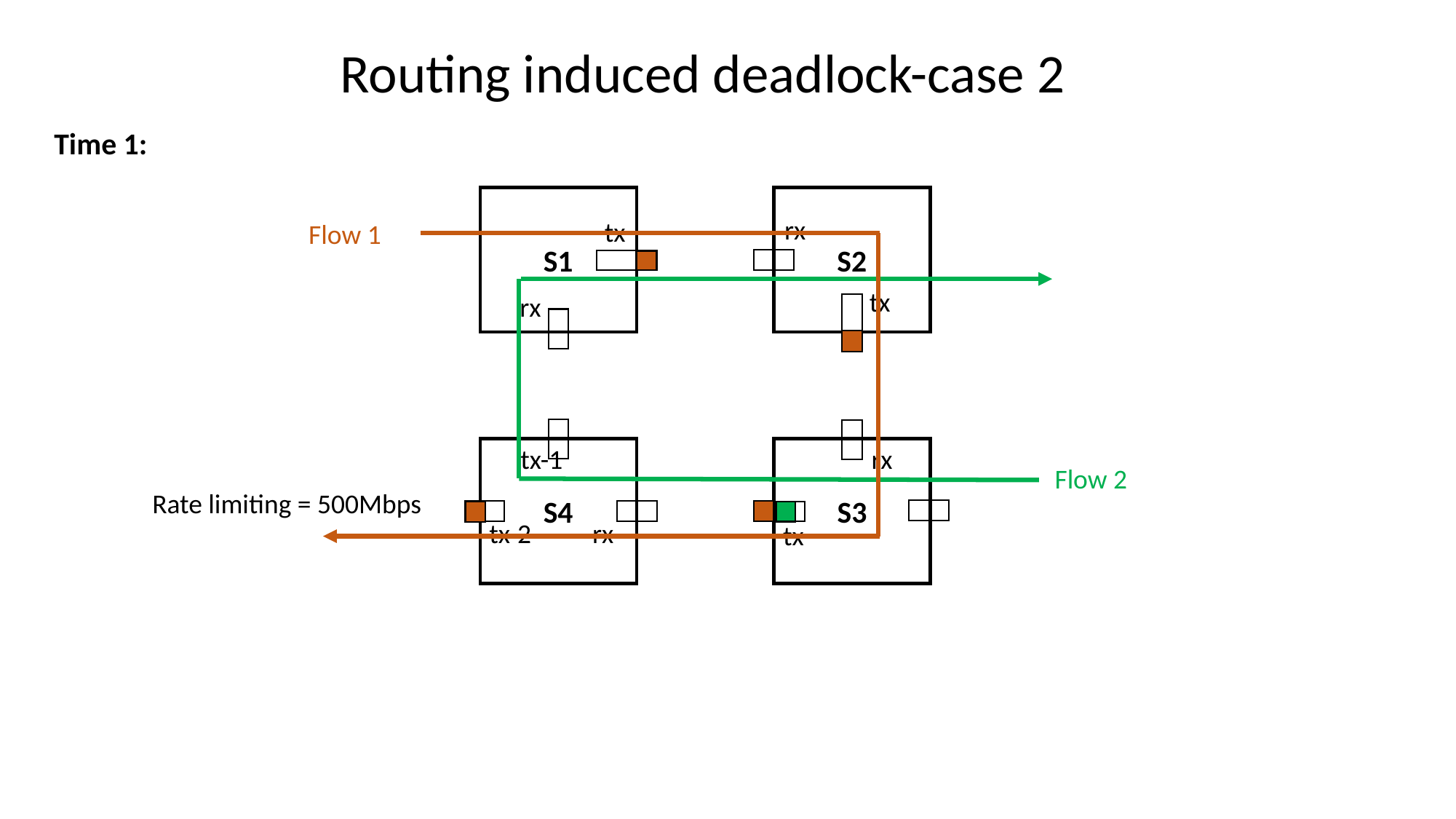

Routing induced deadlock-case 2
Time 1:
S1
S2
rx
tx
Flow 1

tx
rx

tx-1
rx
S4
S3
Flow 2
Rate limiting = 500Mbps

tx-2
rx
tx